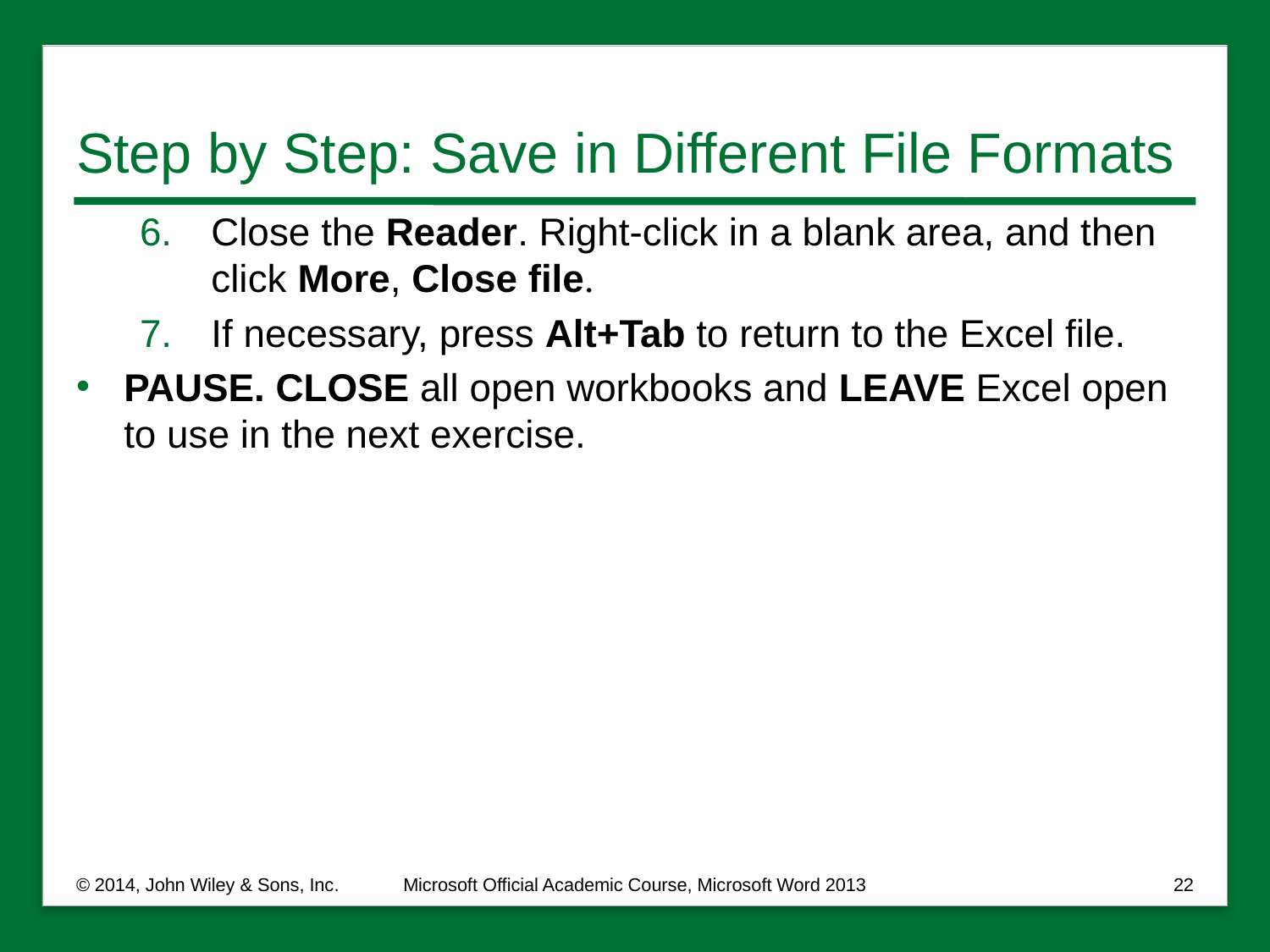

# Step by Step: Save in Different File Formats
Close the Reader. Right-click in a blank area, and then click More, Close file.
If necessary, press Alt+Tab to return to the Excel file.
PAUSE. CLOSE all open workbooks and LEAVE Excel open to use in the next exercise.
© 2014, John Wiley & Sons, Inc.
Microsoft Official Academic Course, Microsoft Word 2013
22